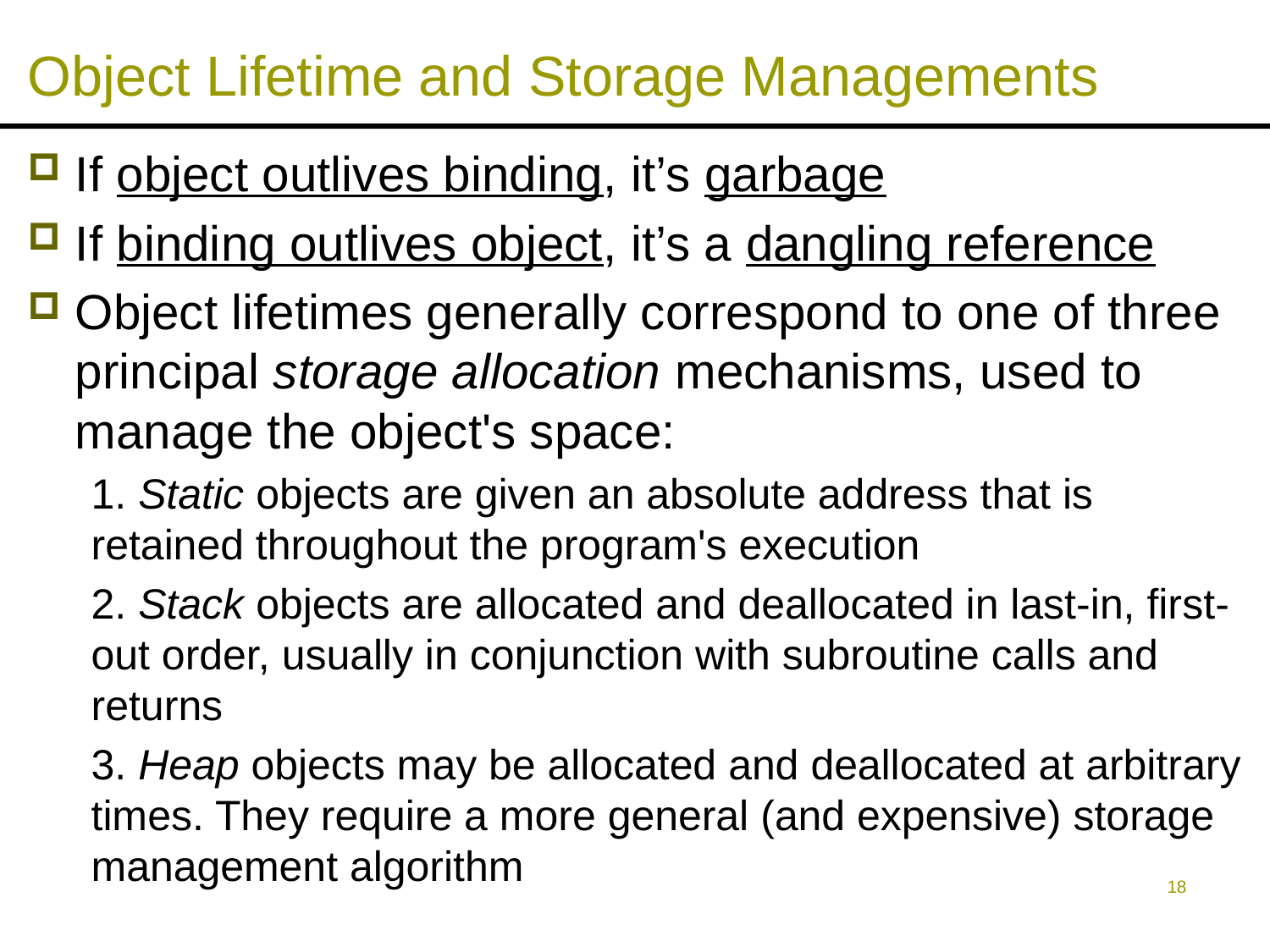

# Object Lifetime and Storage Managements
If object outlives binding, it’s garbage
If binding outlives object, it’s a dangling reference
Object lifetimes generally correspond to one of three principal storage allocation mechanisms, used to manage the object's space:
1. Static objects are given an absolute address that is retained throughout the program's execution
2. Stack objects are allocated and deallocated in last-in, first-out order, usually in conjunction with subroutine calls and returns
3. Heap objects may be allocated and deallocated at arbitrary times. They require a more general (and expensive) storage management algorithm
18